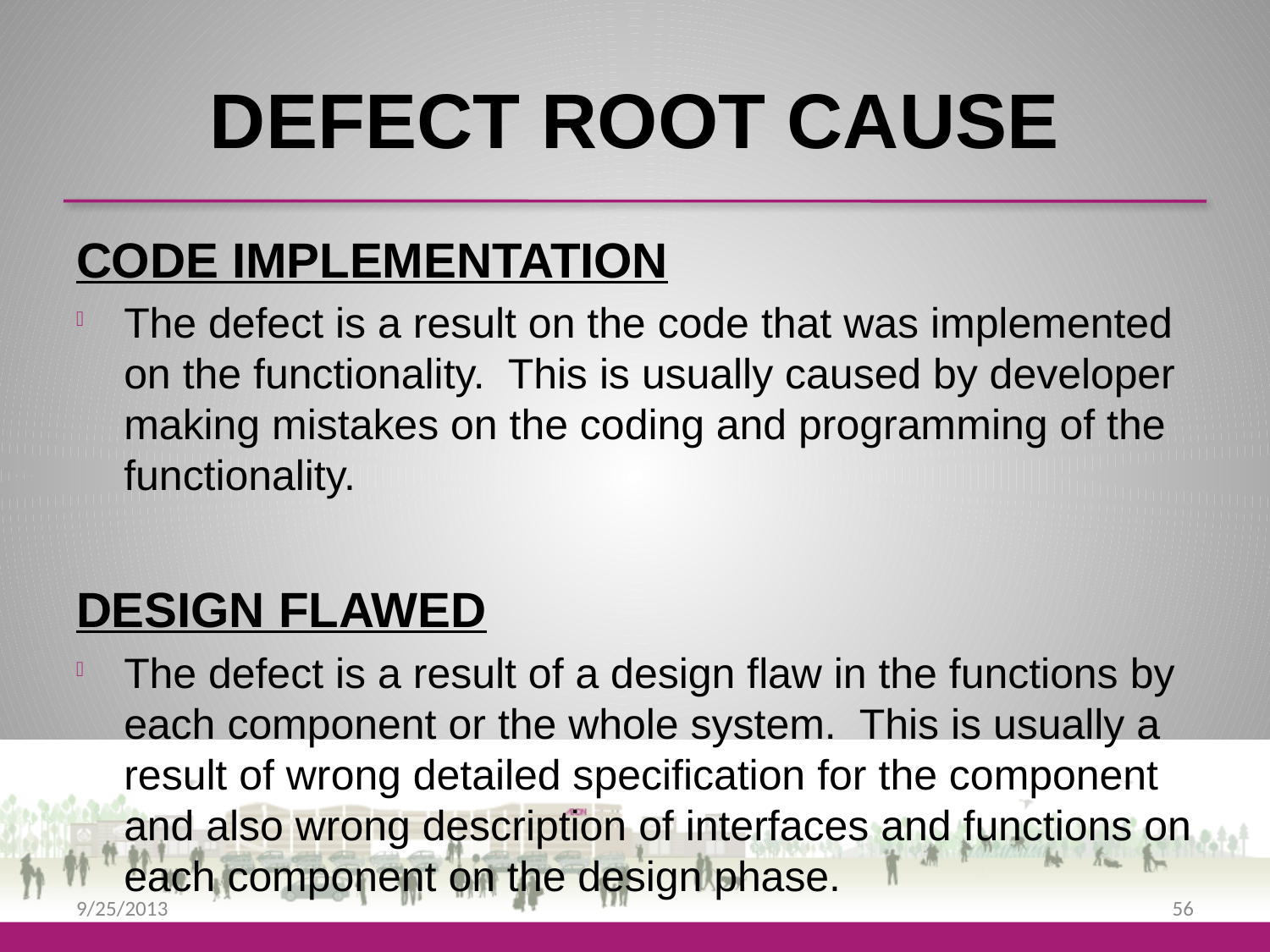

# DEFECT ROOT CAUSE
CODE IMPLEMENTATION
The defect is a result on the code that was implemented on the functionality.  This is usually caused by developer making mistakes on the coding and programming of the functionality.

DESIGN FLAWED
The defect is a result of a design flaw in the functions by each component or the whole system.  This is usually a result of wrong detailed specification for the component and also wrong description of interfaces and functions on each component on the design phase.
9/25/2013

56